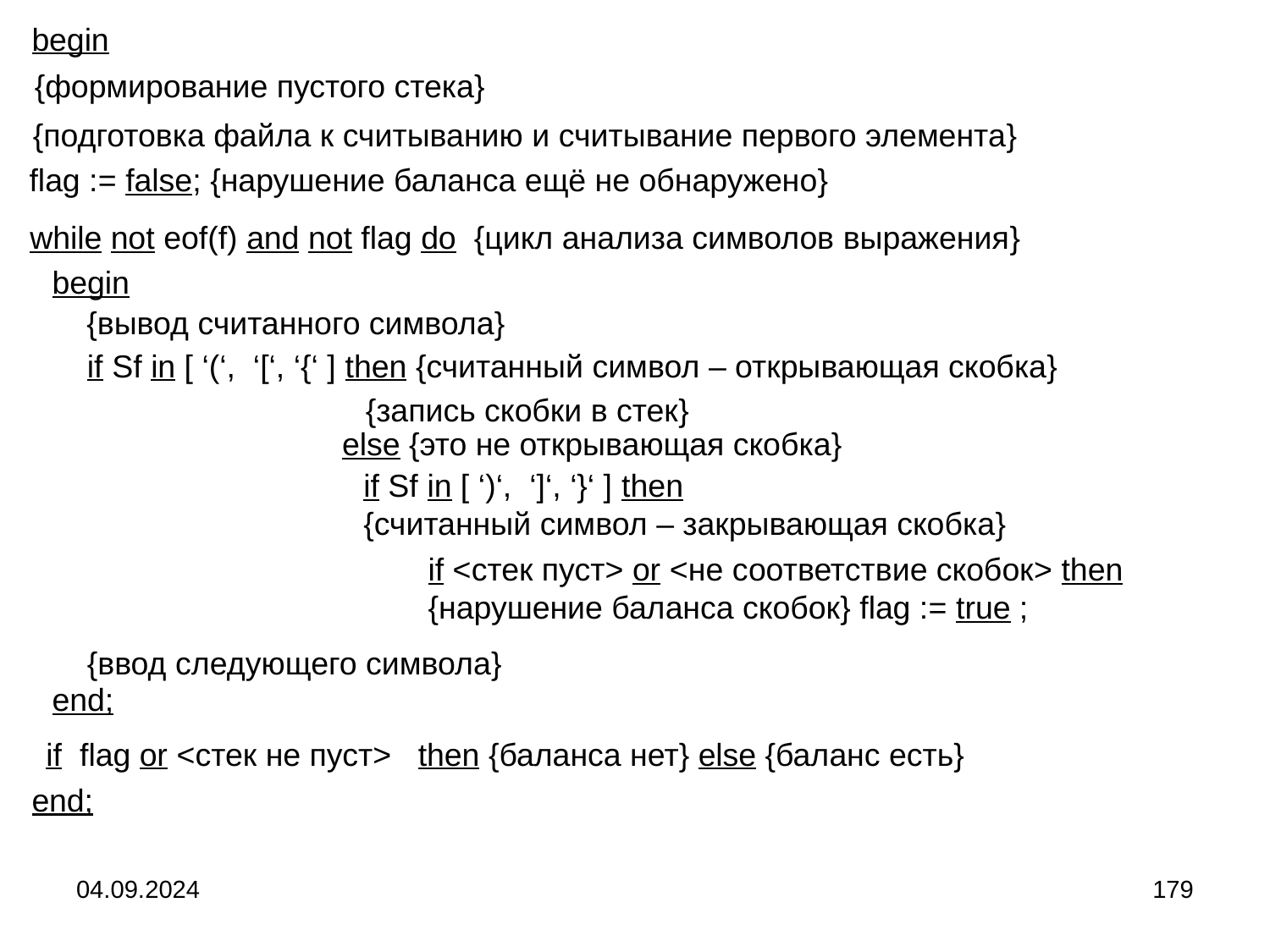

begin
{формирование пустого стека}
{подготовка файла к считыванию и считывание первого элемента}
flag := false; {нарушение баланса ещё не обнаружено}
while not eof(f) and not flag do  {цикл анализа символов выражения}
begin
{вывод считанного символа}
if Sf in [ ‘(‘,  ‘[‘, ‘{‘ ] then {считанный символ – открывающая скобка}
{запись скобки в стек}
else {это не открывающая скобка}
if Sf in [ ‘)‘,  ‘]‘, ‘}‘ ] then
{считанный символ – закрывающая скобка}
if <стек пуст> or <не соответствие скобок> then {нарушение баланса скобок} flag := true ;
{ввод следующего символа}
end;
if  flag or <стек не пуст>   then {баланса нет} else {баланс есть}
end;
04.09.2024
179